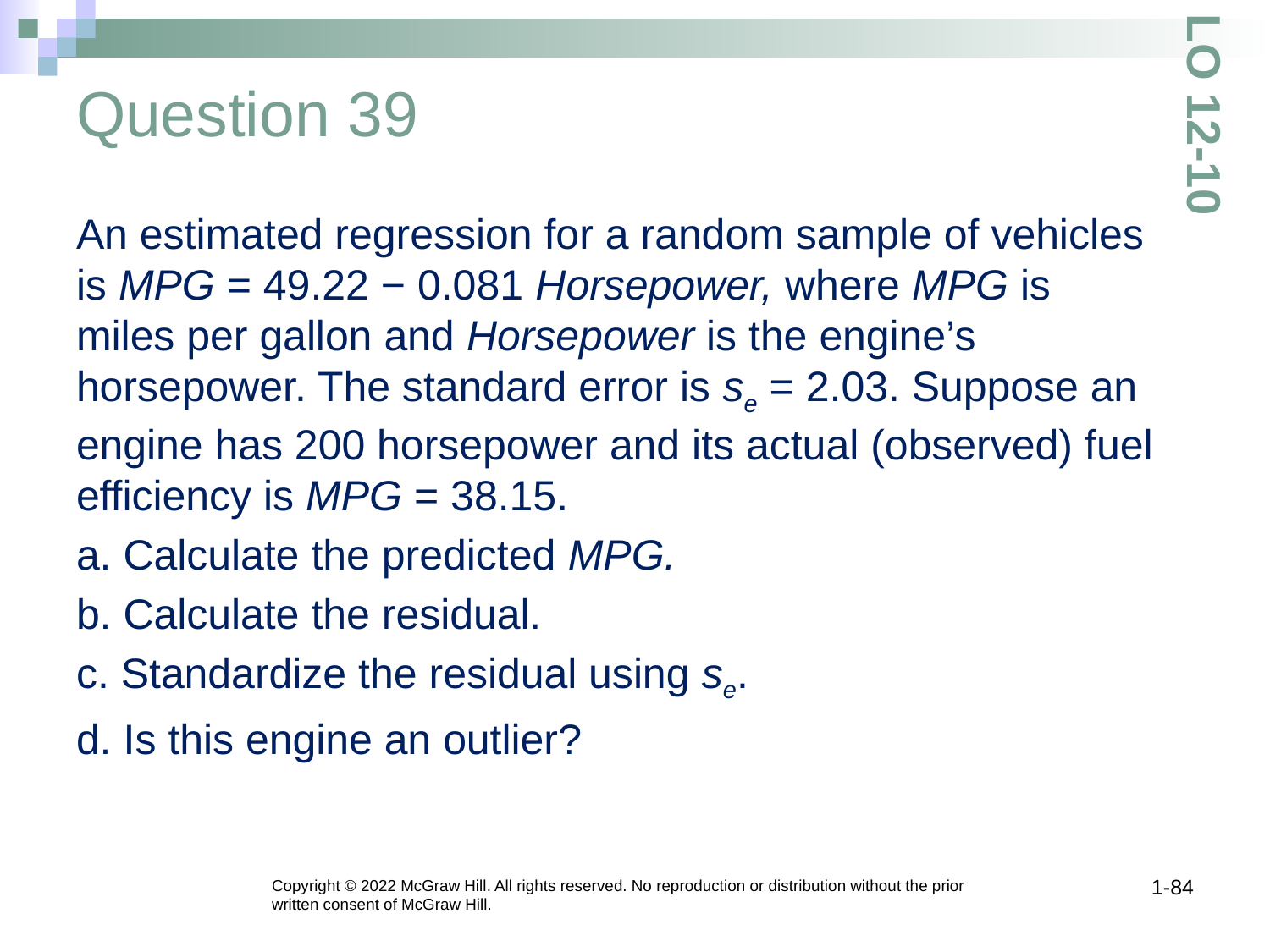

# Question 39
LO 12-10
An estimated regression for a random sample of vehicles is MPG = 49.22 − 0.081 Horsepower, where MPG is miles per gallon and Horsepower is the engine’s horsepower. The standard error is se = 2.03. Suppose an engine has 200 horsepower and its actual (observed) fuel efficiency is MPG = 38.15.
a. Calculate the predicted MPG.
b. Calculate the residual.
c. Standardize the residual using se.
d. Is this engine an outlier?
1-84
Copyright © 2022 McGraw Hill. All rights reserved. No reproduction or distribution without the prior written consent of McGraw Hill.